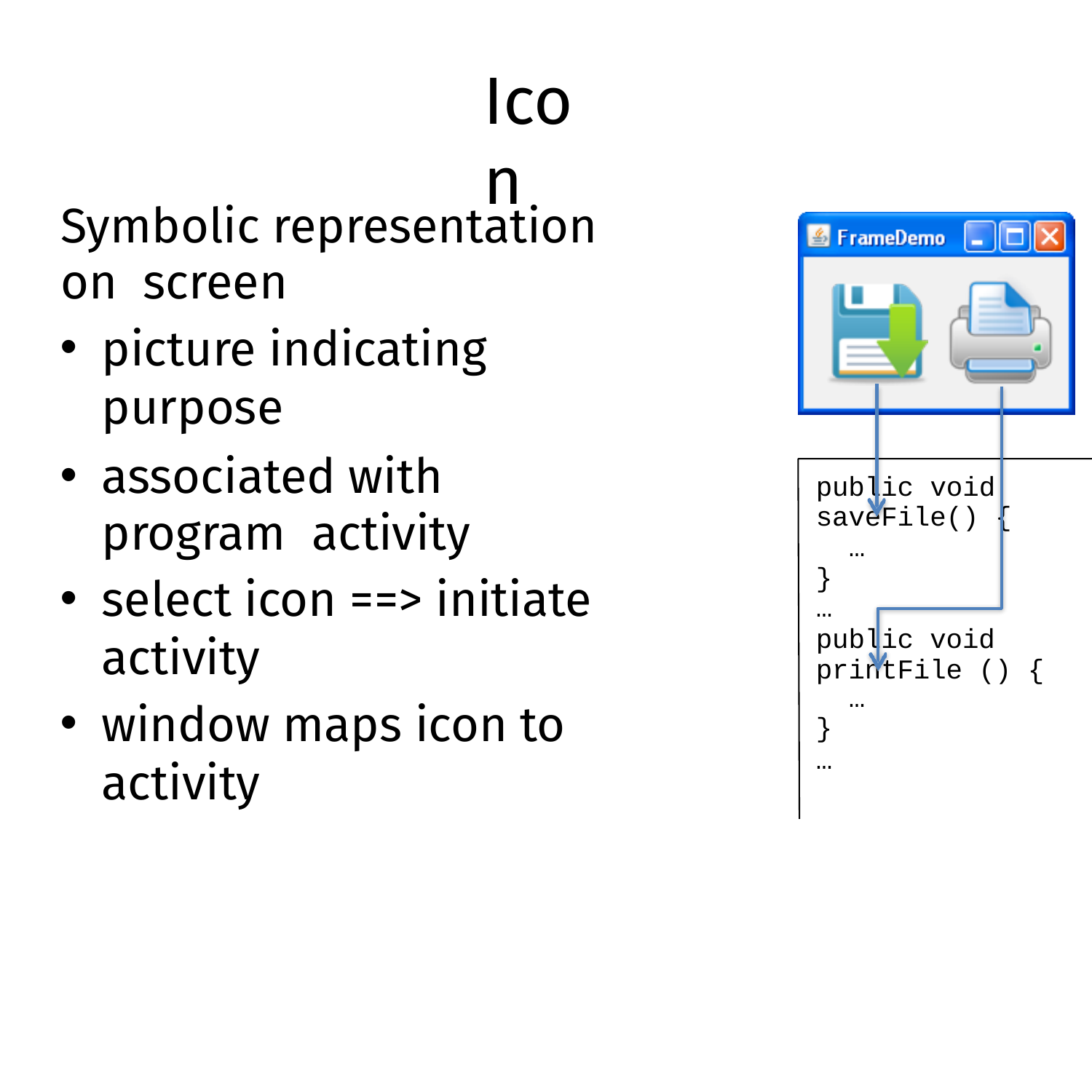

# Icon
Symbolic representation on  screen
picture indicating purpose
associated with program  activity
select icon ==> initiate activity
window maps icon to activity

public void
saveFile() {

…
}
…
public void  printFile () {
…
}
…